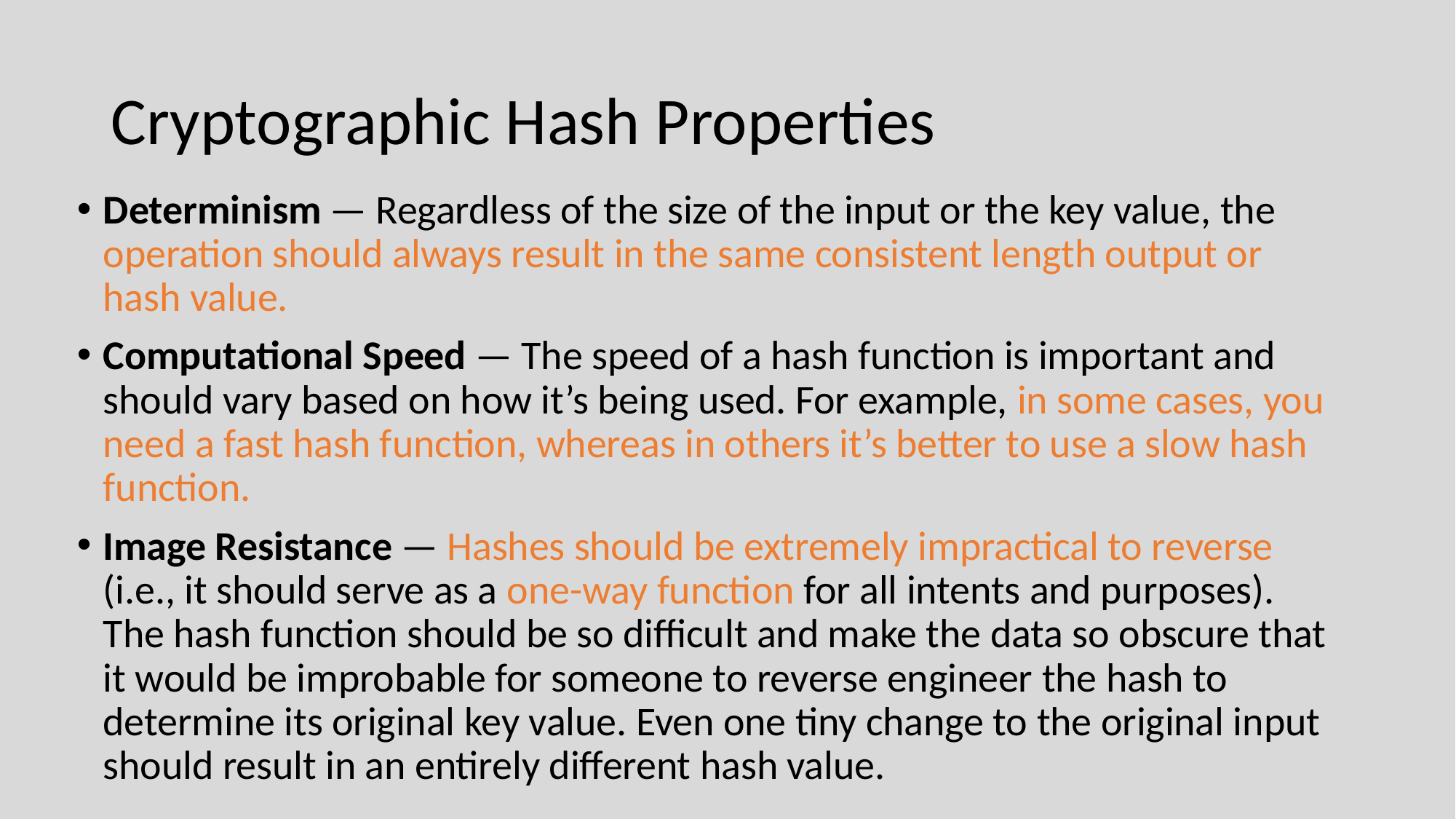

# Cryptographic Hash Properties
Determinism — Regardless of the size of the input or the key value, the operation should always result in the same consistent length output or hash value.
Computational Speed — The speed of a hash function is important and should vary based on how it’s being used. For example, in some cases, you need a fast hash function, whereas in others it’s better to use a slow hash function.
Image Resistance — Hashes should be extremely impractical to reverse (i.e., it should serve as a one-way function for all intents and purposes). The hash function should be so difficult and make the data so obscure that it would be improbable for someone to reverse engineer the hash to determine its original key value. Even one tiny change to the original input should result in an entirely different hash value.